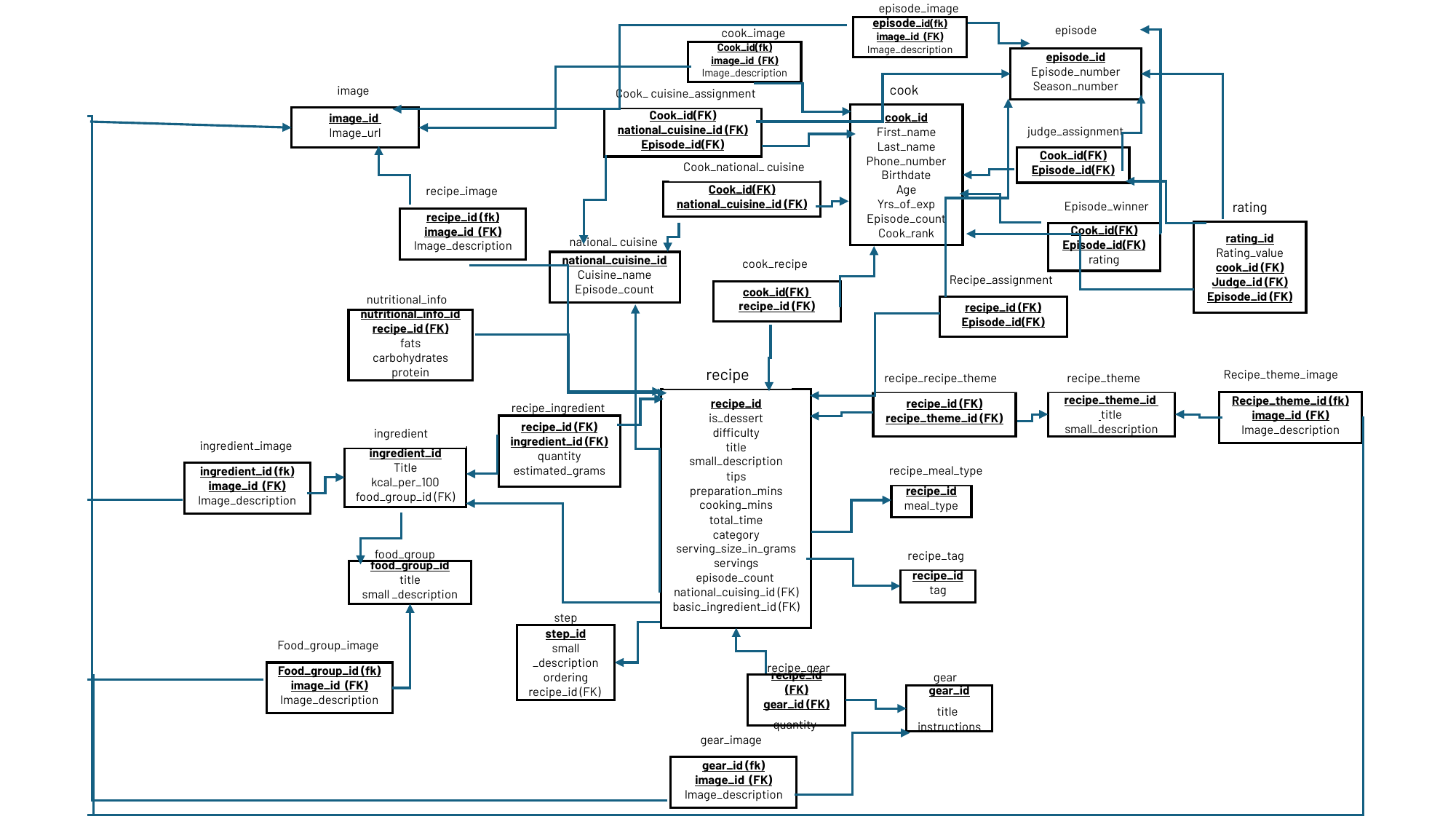

episode_image
episode

episode_id(fk)
image_id  (FK)
Image_description

cook_image

Cook_id(fk)
image_id  (FK)
Image_description

episode_id
Episode_number
Season_number

image
Cook_ cuisine_assignment

cook
cook_id
First_name
Last_name
Phone_number
Birthdate
Age
Yrs_of_exp
Episode_count
Cook_rank

image_id
Image_url

Cook_id(FK) national_cuisine_id (FK)
Episode_id(FK)

judge_assignment

Cook_id(FK)
Episode_id(FK)

Cook_national_ cuisine
recipe_image

Cook_id(FK) national_cuisine_id (FK)

Episode_winner
rating

recipe_id (fk)
image_id  (FK)
Image_description

rating_id
Rating_value
cook_id (FK)
Judge_id (FK)
Episode_id (FK)

Cook_id(FK)
Episode_id(FK)
rating

national_ cuisine
cook_recipe

national_cuisine_id
Cuisine_name
Episode_count

Recipe_assignment

cook_id(FK)
recipe_id (FK)

nutritional_info

recipe_id (FK)
Episode_id(FK)

nutritional_info_id
recipe_id (FK)
fats
carbohydrates
protein

recipe
Recipe_theme_image
recipe_recipe_theme
recipe_theme

recipe_id
is_dessert
difficulty
title
small_description
tips
preparation_mins
cooking_mins
total_time
category
serving_size_in_grams
servings
episode_count
national_cuising_id (FK)
basic_ingredient_id (FK)

Recipe_theme_id (fk)
image_id  (FK)
Image_description

recipe_id (FK)
recipe_theme_id (FK)

recipe_theme_id
 title
small_description
recipe_ingredient

recipe_id (FK)
ingredient_id (FK)
quantity
estimated_grams

ingredient
ingredient_image
ingredient_id
Title
kcal_per_100
food_group_id (FK)

recipe_meal_type

ingredient_id (fk)
image_id  (FK)
Image_description

recipe_id
meal_type

food_group
recipe_tag
food_group_id
title
small _description

recipe_id
tag

step
step_id
small _description
ordering
recipe_id (FK)
Food_group_image
recipe_gear

Food_group_id (fk)
image_id  (FK)
Image_description

gear
recipe_id (FK)
gear_id (FK)
quantity
gear_id
title
instructions
gear_image

gear_id (fk)
image_id  (FK)
Image_description